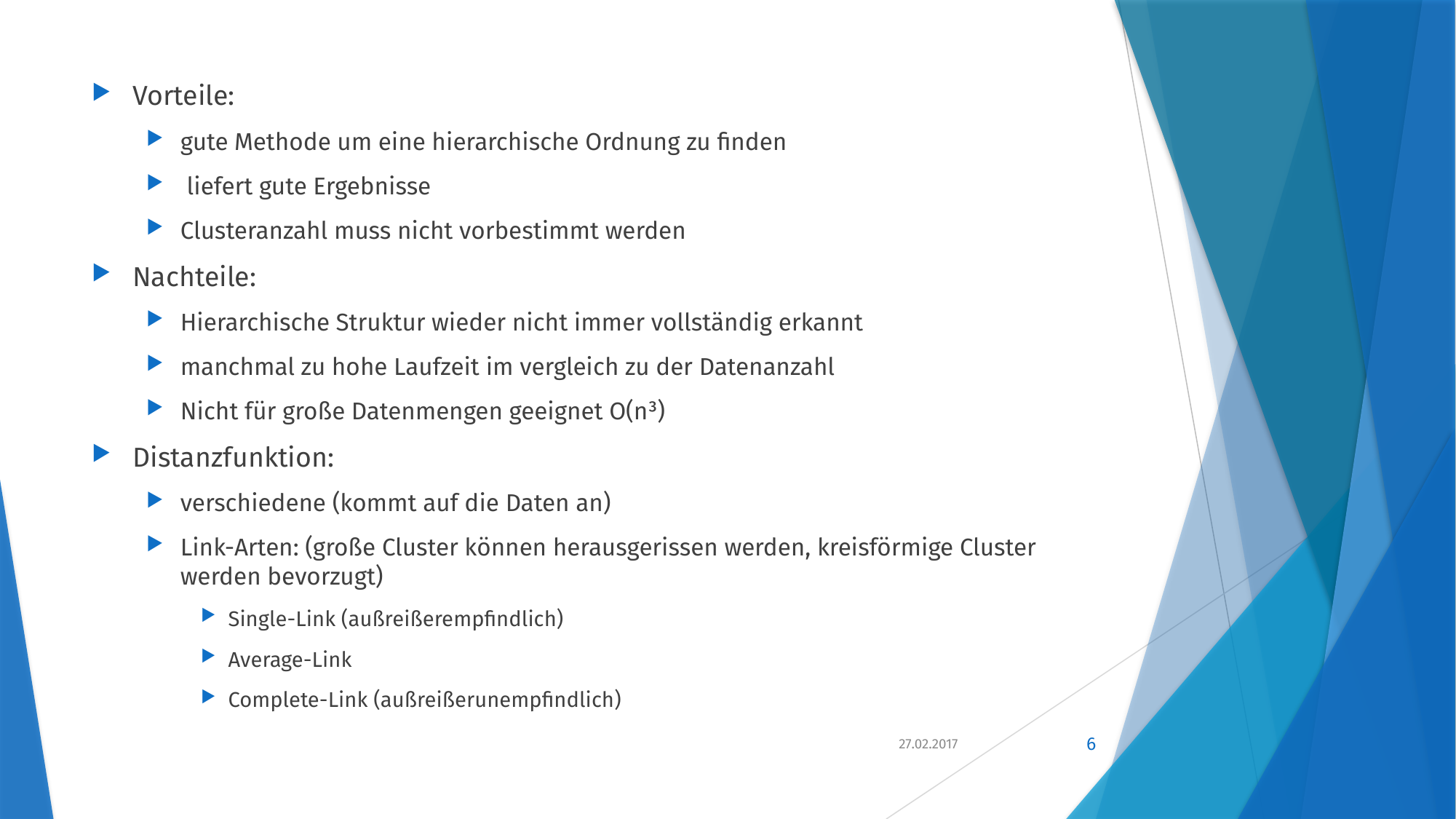

Vorteile:
gute Methode um eine hierarchische Ordnung zu finden
 liefert gute Ergebnisse
Clusteranzahl muss nicht vorbestimmt werden
Nachteile:
Hierarchische Struktur wieder nicht immer vollständig erkannt
manchmal zu hohe Laufzeit im vergleich zu der Datenanzahl
Nicht für große Datenmengen geeignet O(n³)
Distanzfunktion:
verschiedene (kommt auf die Daten an)
Link-Arten: (große Cluster können herausgerissen werden, kreisförmige Cluster werden bevorzugt)
Single-Link (außreißerempfindlich)
Average-Link
Complete-Link (außreißerunempfindlich)
27.02.2017
6